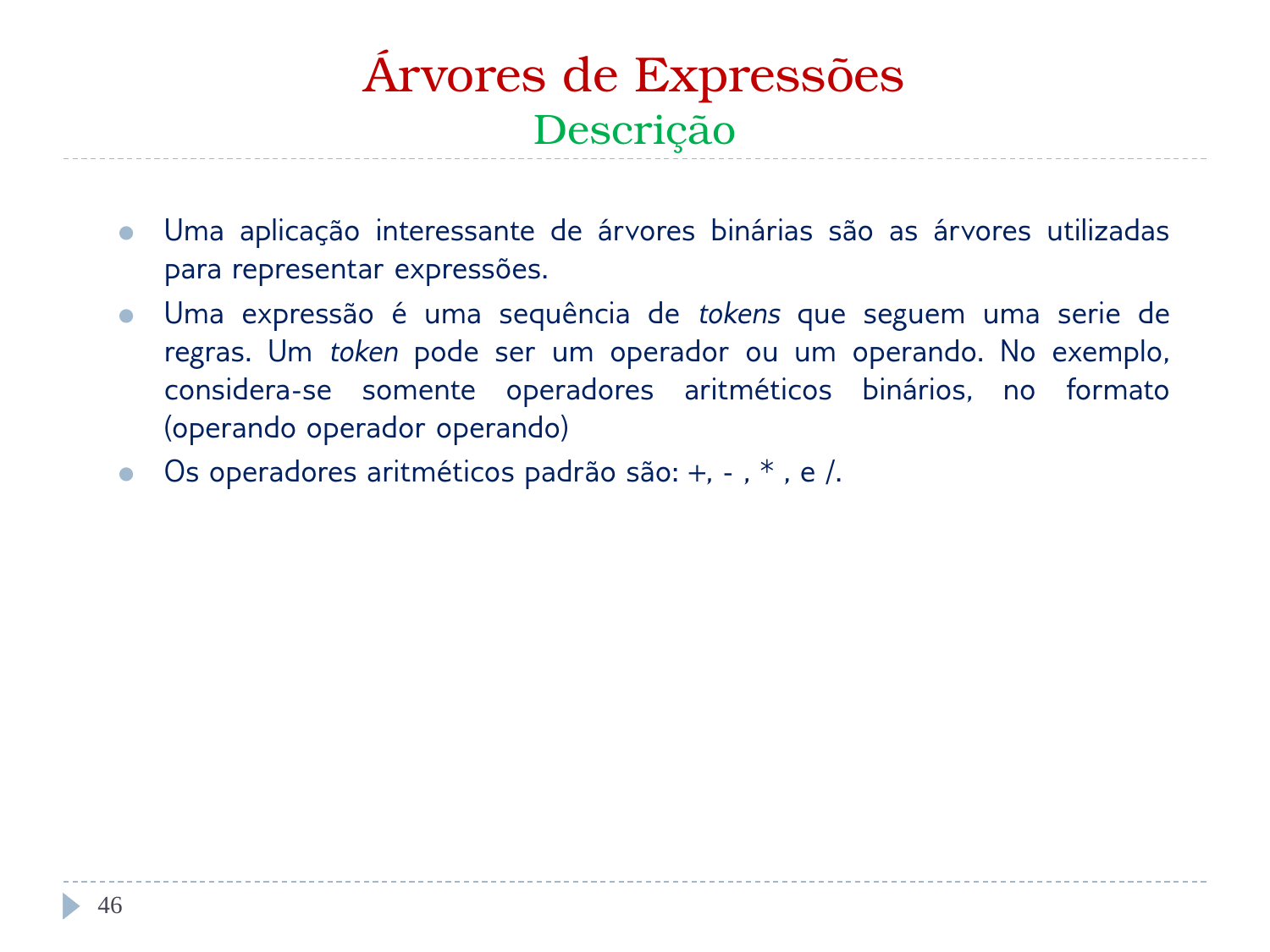

# Árvores de Expressões Descrição

Uma aplicação interessante de árvores binárias são as árvores utilizadas para representar expressões.
Uma expressão é uma sequência de tokens que seguem uma serie de regras. Um token pode ser um operador ou um operando. No exemplo, considera-se somente operadores aritméticos binários, no formato (operando operador operando)
Os operadores aritméticos padrão são: +, - , * , e /.
46